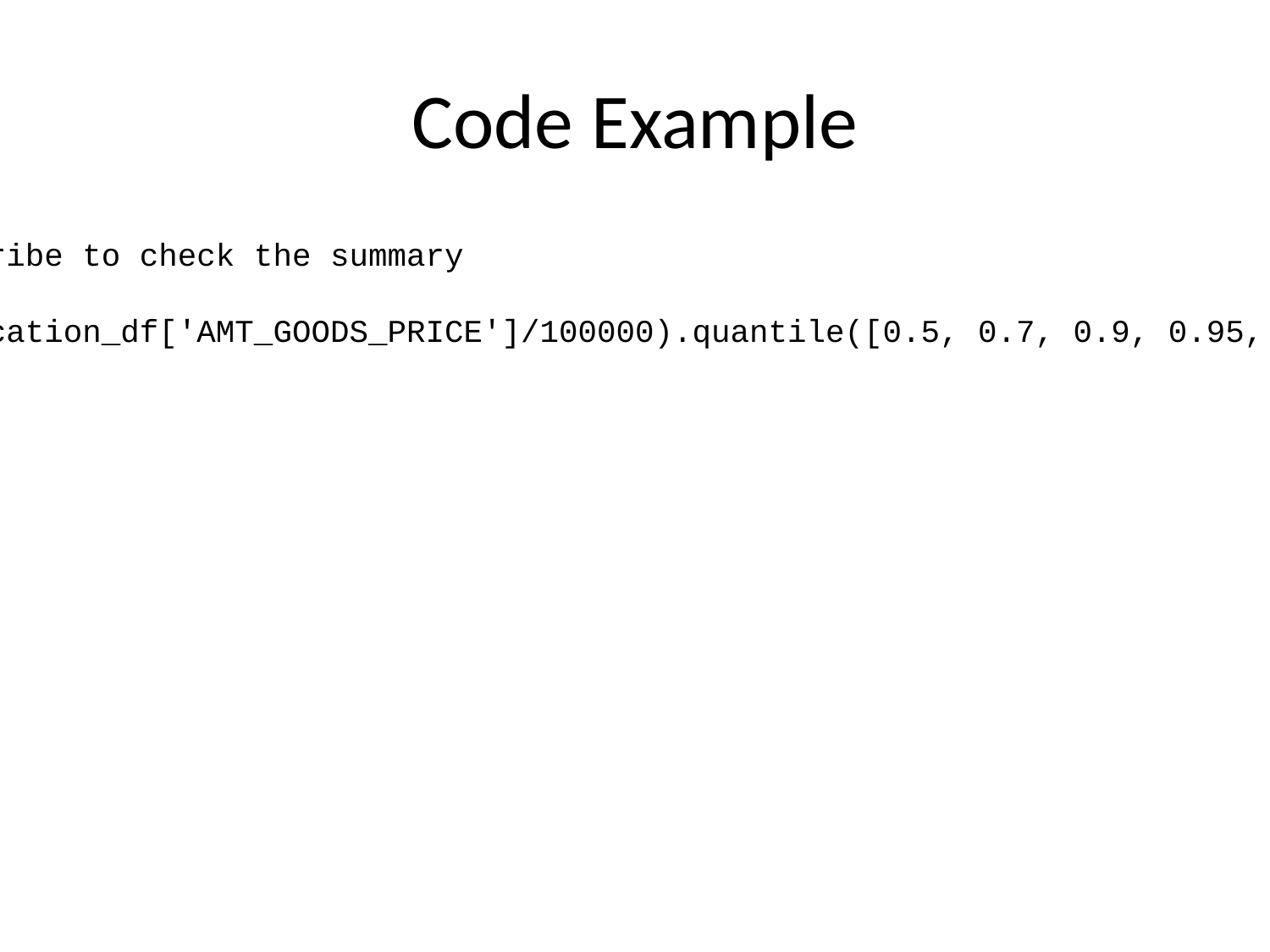

# Code Example

# Describe to check the summary (application_df['AMT_GOODS_PRICE']/100000).quantile([0.5, 0.7, 0.9, 0.95, 0.99])